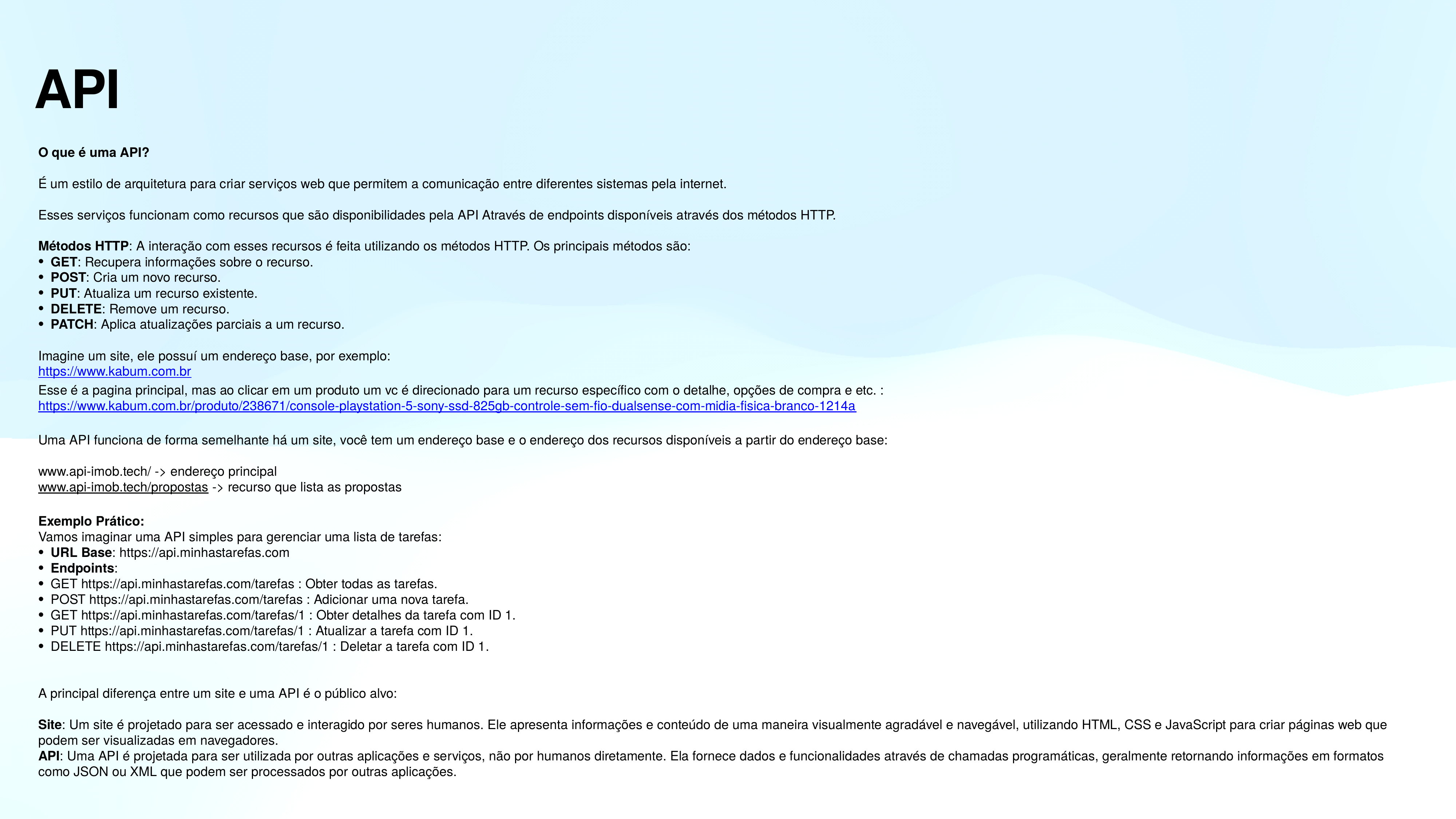

# API
O que é uma API?

É um estilo de arquitetura para criar serviços web que permitem a comunicação entre diferentes sistemas pela internet.

Esses serviços funcionam como recursos que são disponibilidades pela API Através de endpoints disponíveis através dos métodos HTTP.
Métodos HTTP: A interação com esses recursos é feita utilizando os métodos HTTP. Os principais métodos são:
GET: Recupera informações sobre o recurso.
POST: Cria um novo recurso.
PUT: Atualiza um recurso existente.
DELETE: Remove um recurso.
PATCH: Aplica atualizações parciais a um recurso.

Imagine um site, ele possuí um endereço base, por exemplo:
https://www.kabum.com.br
Esse é a pagina principal, mas ao clicar em um produto um vc é direcionado para um recurso específico com o detalhe, opções de compra e etc. :
https://www.kabum.com.br/produto/238671/console-playstation-5-sony-ssd-825gb-controle-sem-fio-dualsense-com-midia-fisica-branco-1214a

Uma API funciona de forma semelhante há um site, você tem um endereço base e o endereço dos recursos disponíveis a partir do endereço base:

www.api-imob.tech/ -> endereço principal
www.api-imob.tech/propostas -> recurso que lista as propostas

Exemplo Prático:
Vamos imaginar uma API simples para gerenciar uma lista de tarefas:
URL Base: https://api.minhastarefas.com
Endpoints:
GET https://api.minhastarefas.com/tarefas : Obter todas as tarefas.
POST https://api.minhastarefas.com/tarefas : Adicionar uma nova tarefa.
GET https://api.minhastarefas.com/tarefas/1 : Obter detalhes da tarefa com ID 1.
PUT https://api.minhastarefas.com/tarefas/1 : Atualizar a tarefa com ID 1.
DELETE https://api.minhastarefas.com/tarefas/1 : Deletar a tarefa com ID 1.
A principal diferença entre um site e uma API é o público alvo:
Site: Um site é projetado para ser acessado e interagido por seres humanos. Ele apresenta informações e conteúdo de uma maneira visualmente agradável e navegável, utilizando HTML, CSS e JavaScript para criar páginas web que podem ser visualizadas em navegadores.
API: Uma API é projetada para ser utilizada por outras aplicações e serviços, não por humanos diretamente. Ela fornece dados e funcionalidades através de chamadas programáticas, geralmente retornando informações em formatos como JSON ou XML que podem ser processados por outras aplicações.